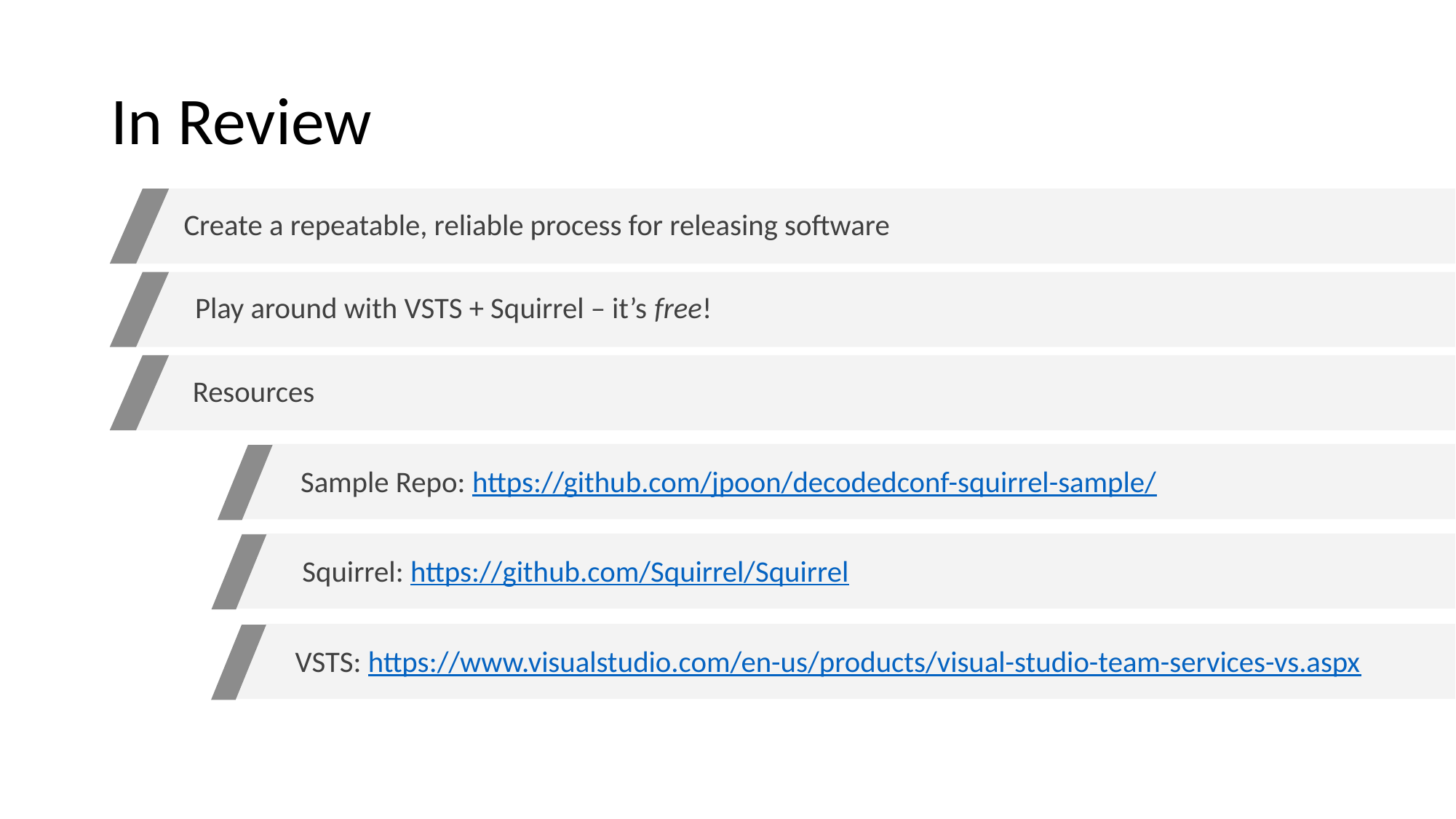

# In Review

Create a repeatable, reliable process for releasing software

Play around with VSTS + Squirrel – it’s free!

Resources

Sample Repo: https://github.com/jpoon/decodedconf-squirrel-sample/

Squirrel: https://github.com/Squirrel/Squirrel

VSTS: https://www.visualstudio.com/en-us/products/visual-studio-team-services-vs.aspx